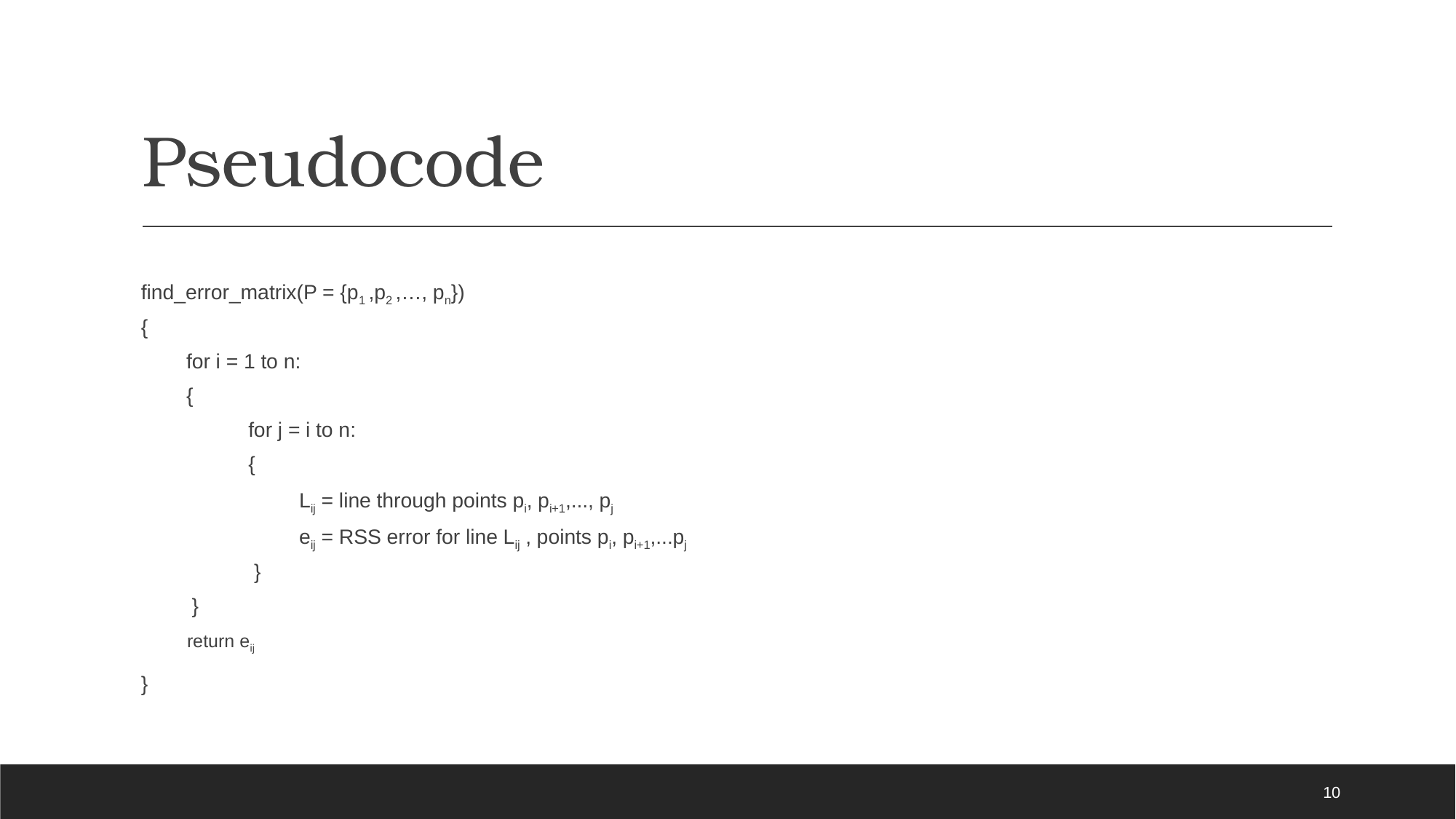

# Pseudocode
find_error_matrix(P = {p1 ,p2 ,…, pn})
{
        for i = 1 to n:
        {
                   for j = i to n:
                   {
                            Lij = line through points pi, pi+1,..., pj
                            eij = RSS error for line Lij , points pi, pi+1,...pj
                    }
         }
         return eij
}

10